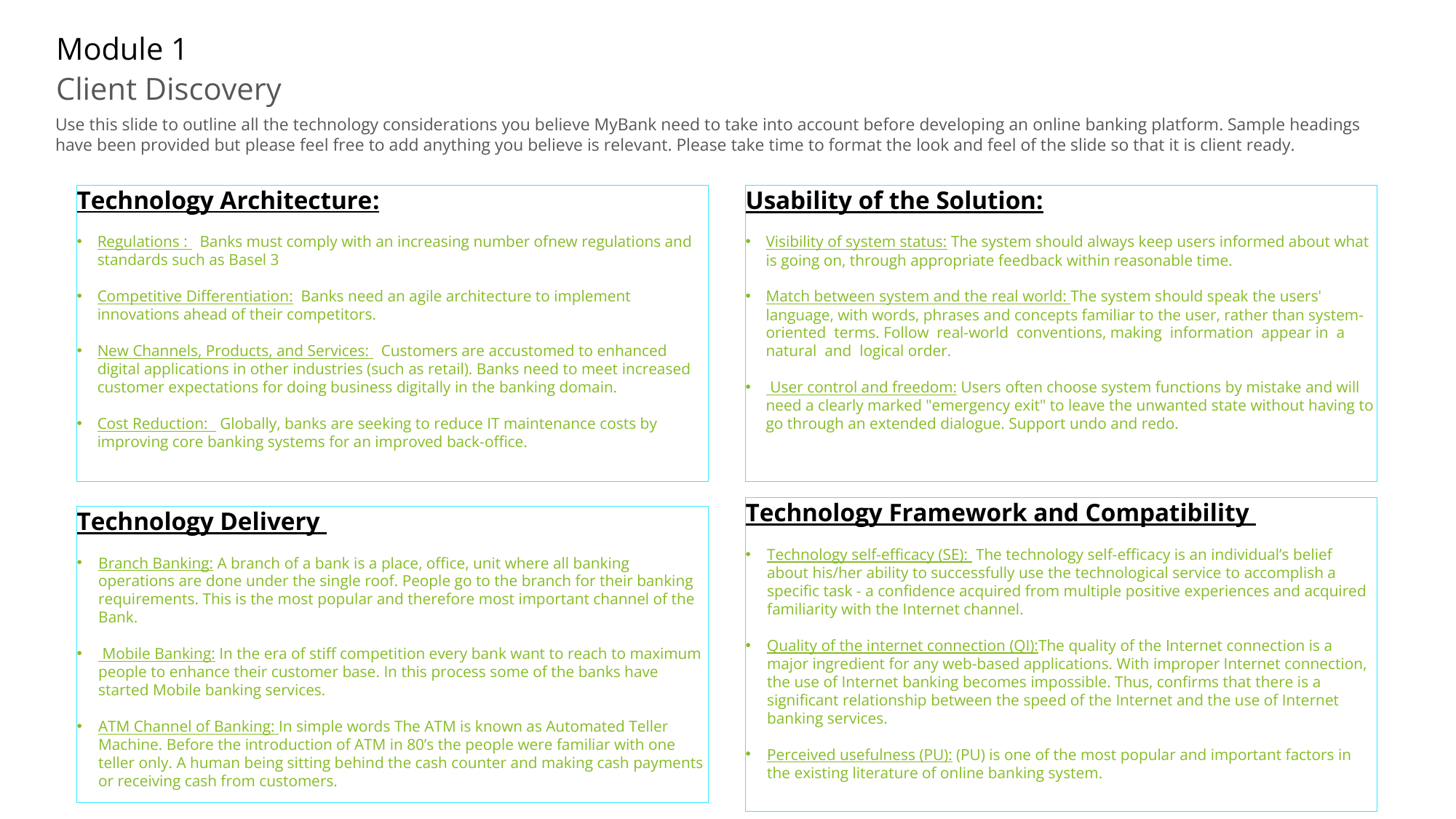

# Module 1
Client Discovery
Use this slide to outline all the technology considerations you believe MyBank need to take into account before developing an online banking platform. Sample headings have been provided but please feel free to add anything you believe is relevant. Please take time to format the look and feel of the slide so that it is client ready.
Technology Architecture:
Regulations :   Banks must comply with an increasing number ofnew regulations and standards such as Basel 3
Competitive Differentiation:  Banks need an agile architecture to implement innovations ahead of their competitors.
New Channels, Products, and Services:   Customers are accustomed to enhanced digital applications in other industries (such as retail). Banks need to meet increased customer expectations for doing business digitally in the banking domain.
Cost Reduction:   Globally, banks are seeking to reduce IT maintenance costs by improving core banking systems for an improved back-office.

Usability of the Solution:
Visibility of system status: The system should always keep users informed about what is going on, through appropriate feedback within reasonable time.
Match between system and the real world: The system should speak the users' language, with words, phrases and concepts familiar to the user, rather than system-oriented  terms. Follow  real-world  conventions, making  information  appear in  a natural  and  logical order.
 User control and freedom: Users often choose system functions by mistake and will need a clearly marked "emergency exit" to leave the unwanted state without having to go through an extended dialogue. Support undo and redo.

Technology Framework and Compatibility
Technology self-efficacy (SE):  The technology self-efficacy is an individual’s belief about his/her ability to successfully use the technological service to accomplish a specific task - a confidence acquired from multiple positive experiences and acquired familiarity with the Internet channel.
Quality of the internet connection (QI):The quality of the Internet connection is a major ingredient for any web-based applications. With improper Internet connection, the use of Internet banking becomes impossible. Thus, confirms that there is a significant relationship between the speed of the Internet and the use of Internet banking services.
Perceived usefulness (PU): (PU) is one of the most popular and important factors in the existing literature of online banking system.
Technology Delivery
Branch Banking: A branch of a bank is a place, office, unit where all banking operations are done under the single roof. People go to the branch for their banking requirements. This is the most popular and therefore most important channel of the Bank.
 Mobile Banking: In the era of stiff competition every bank want to reach to maximum people to enhance their customer base. In this process some of the banks have started Mobile banking services.
ATM Channel of Banking: In simple words The ATM is known as Automated Teller Machine. Before the introduction of ATM in 80’s the people were familiar with one teller only. A human being sitting behind the cash counter and making cash payments or receiving cash from customers.